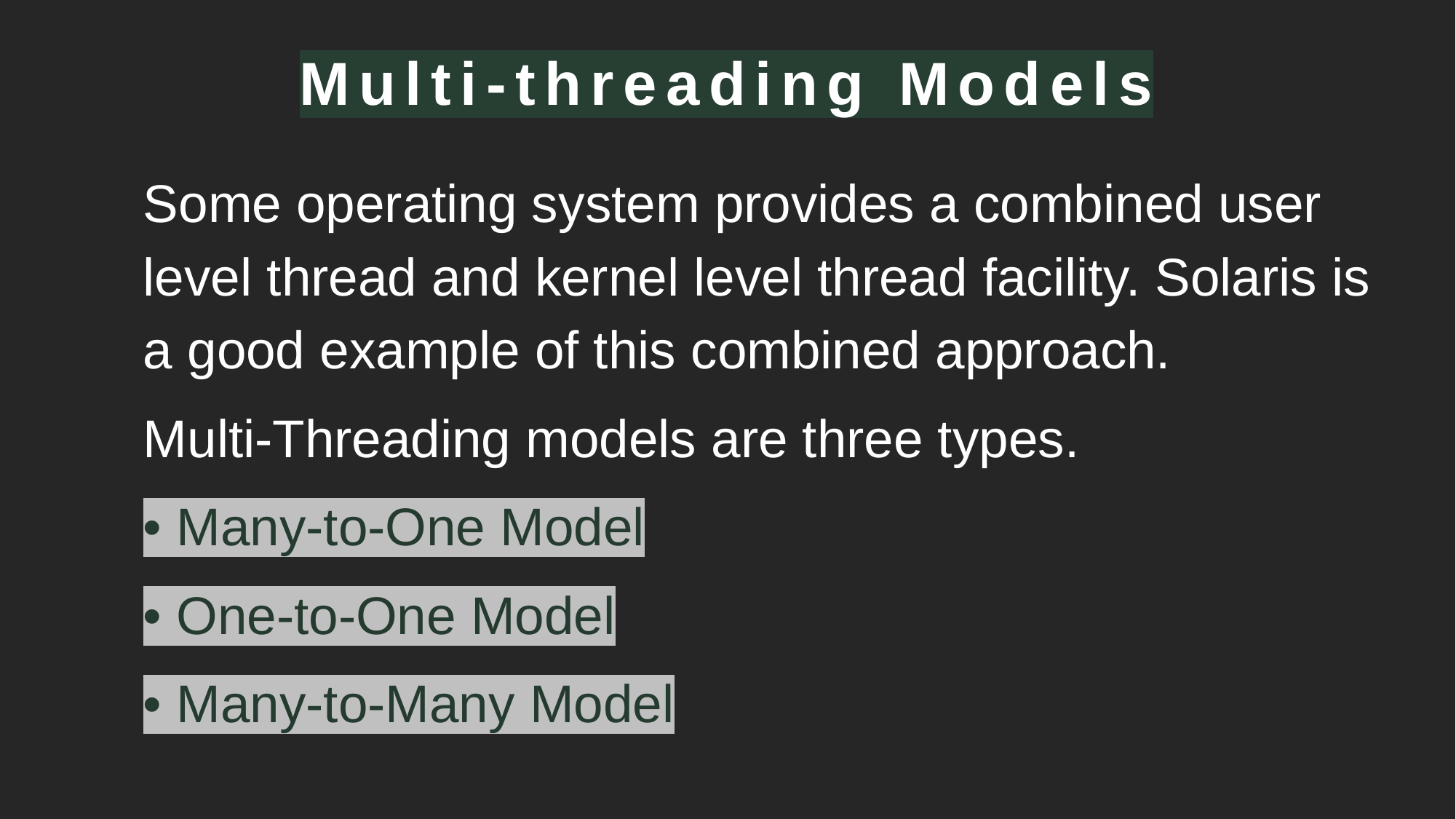

Multi-threading Models
Some operating system provides a combined user level thread and kernel level thread facility. Solaris is a good example of this combined approach.
Multi-Threading models are three types.
• Many-to-One Model
• One-to-One Model
• Many-to-Many Model